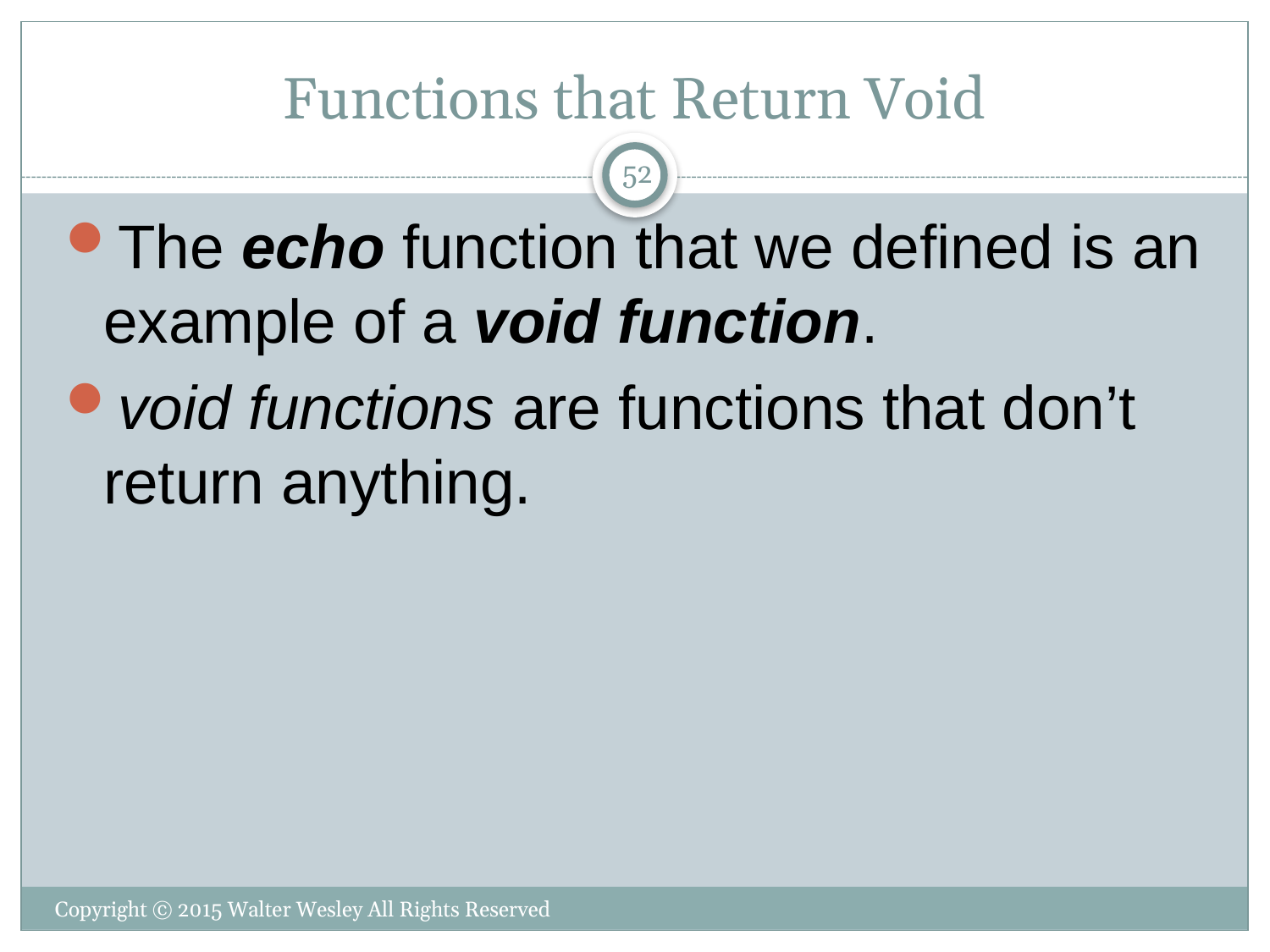

# Functions that Return Void
52
The echo function that we defined is an example of a void function.
void functions are functions that don’t return anything.

Copyright © 2015 Walter Wesley All Rights Reserved